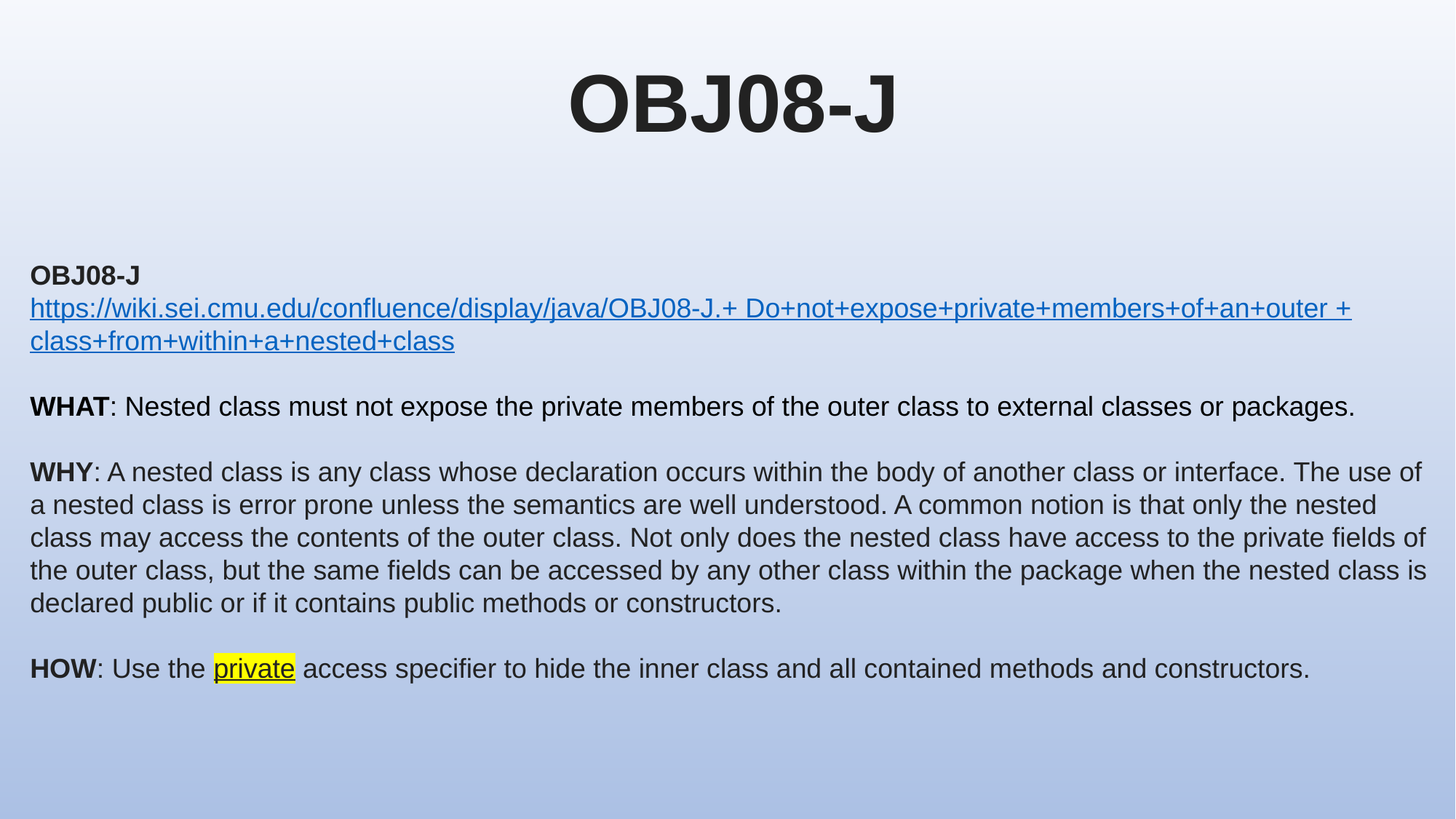

OBJ08-J
OBJ08-J
https://wiki.sei.cmu.edu/confluence/display/java/OBJ08-J.+ Do+not+expose+private+members+of+an+outer + class+from+within+a+nested+class
WHAT: Nested class must not expose the private members of the outer class to external classes or packages.
WHY: A nested class is any class whose declaration occurs within the body of another class or interface. The use of a nested class is error prone unless the semantics are well understood. A common notion is that only the nested class may access the contents of the outer class. Not only does the nested class have access to the private fields of the outer class, but the same fields can be accessed by any other class within the package when the nested class is declared public or if it contains public methods or constructors.
HOW: Use the private access specifier to hide the inner class and all contained methods and constructors.